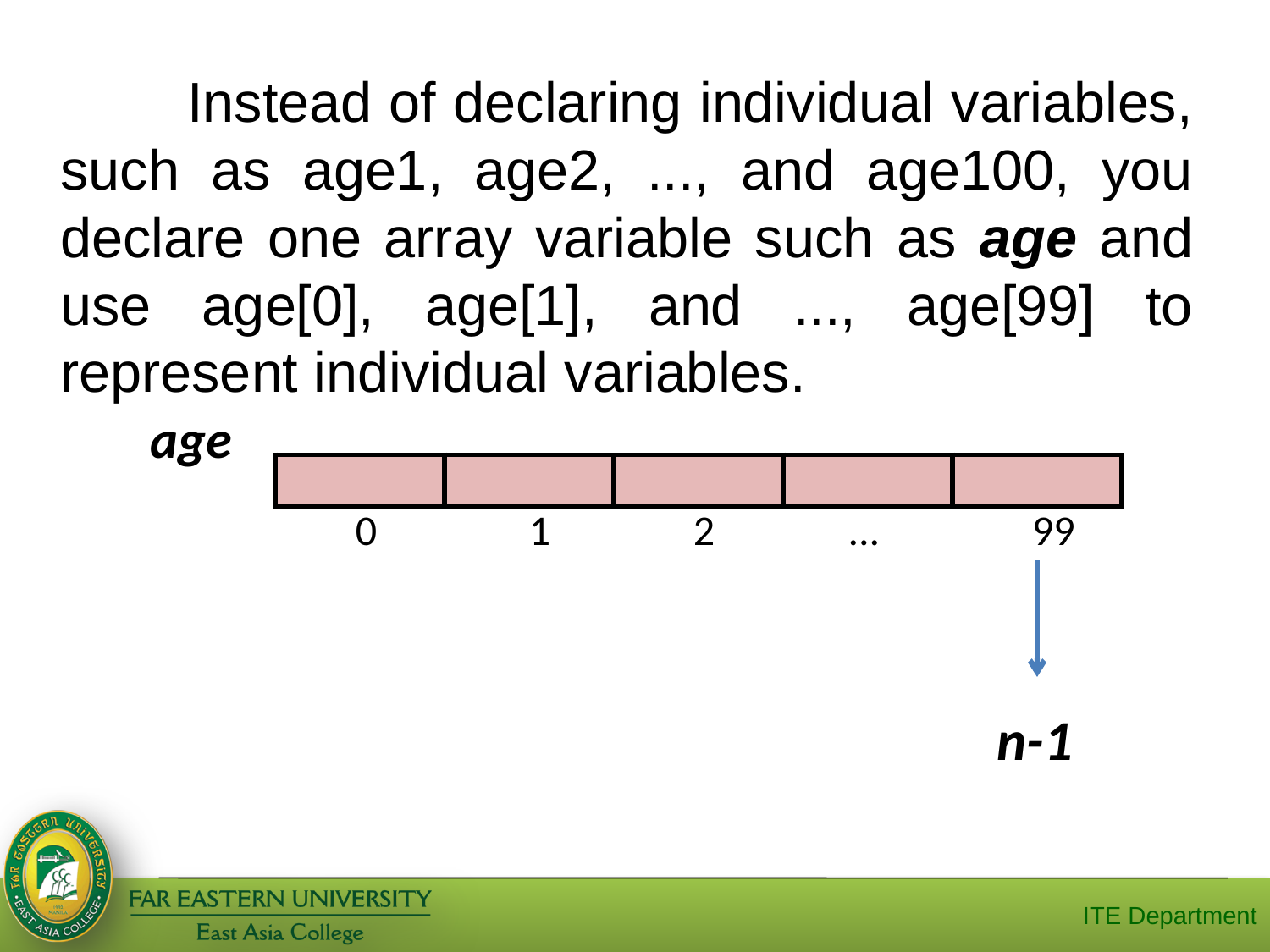

Instead of declaring individual variables, such as age1, age2, ..., and age100, you declare one array variable such as age and use age[0], age[1], and ..., age[99] to represent individual variables.
age
|  |  |  |  |  |
| --- | --- | --- | --- | --- |
      0                1               2              ...                99
n-1